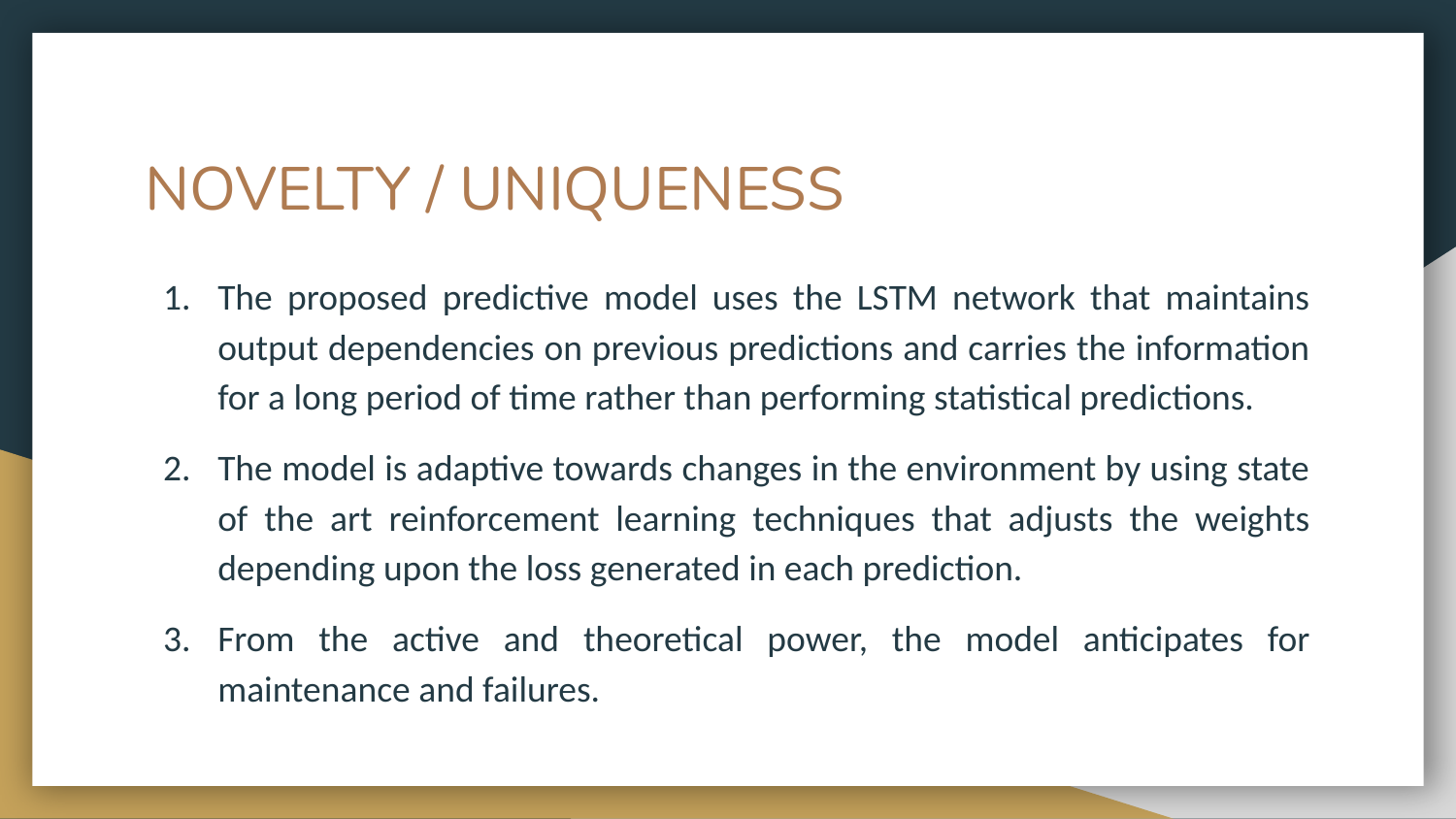

# NOVELTY / UNIQUENESS
The proposed predictive model uses the LSTM network that maintains output dependencies on previous predictions and carries the information for a long period of time rather than performing statistical predictions.
The model is adaptive towards changes in the environment by using state of the art reinforcement learning techniques that adjusts the weights depending upon the loss generated in each prediction.
From the active and theoretical power, the model anticipates for maintenance and failures.